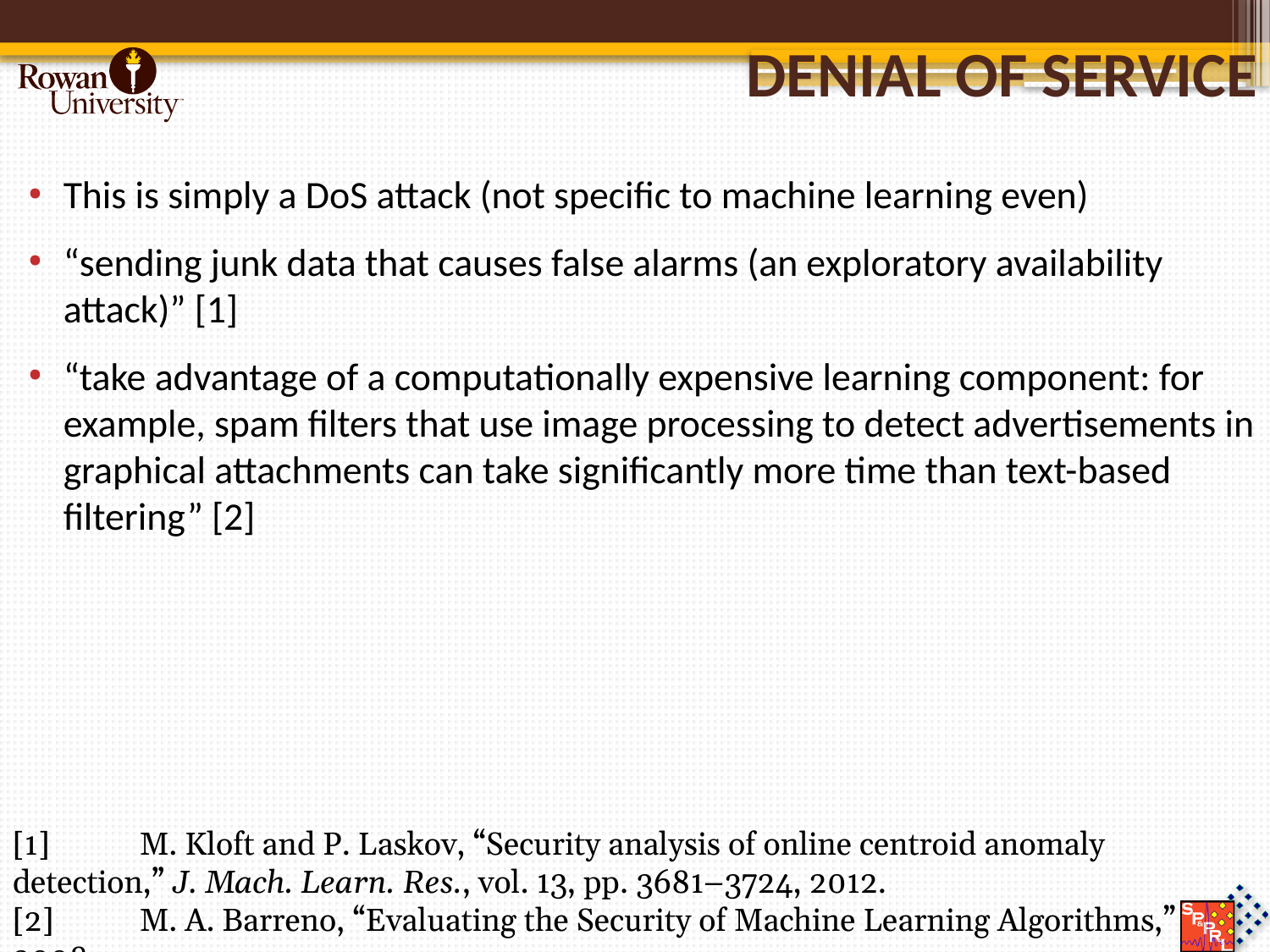

# Denial of Service
This is simply a DoS attack (not specific to machine learning even)
“sending junk data that causes false alarms (an exploratory availability attack)” [1]
“take advantage of a computationally expensive learning component: for example, spam filters that use image processing to detect advertisements in graphical attachments can take significantly more time than text-based filtering” [2]
[1]	M. Kloft and P. Laskov, “Security analysis of online centroid anomaly detection,” J. Mach. Learn. Res., vol. 13, pp. 3681–3724, 2012.
[2]	M. A. Barreno, “Evaluating the Security of Machine Learning Algorithms,” 2008.